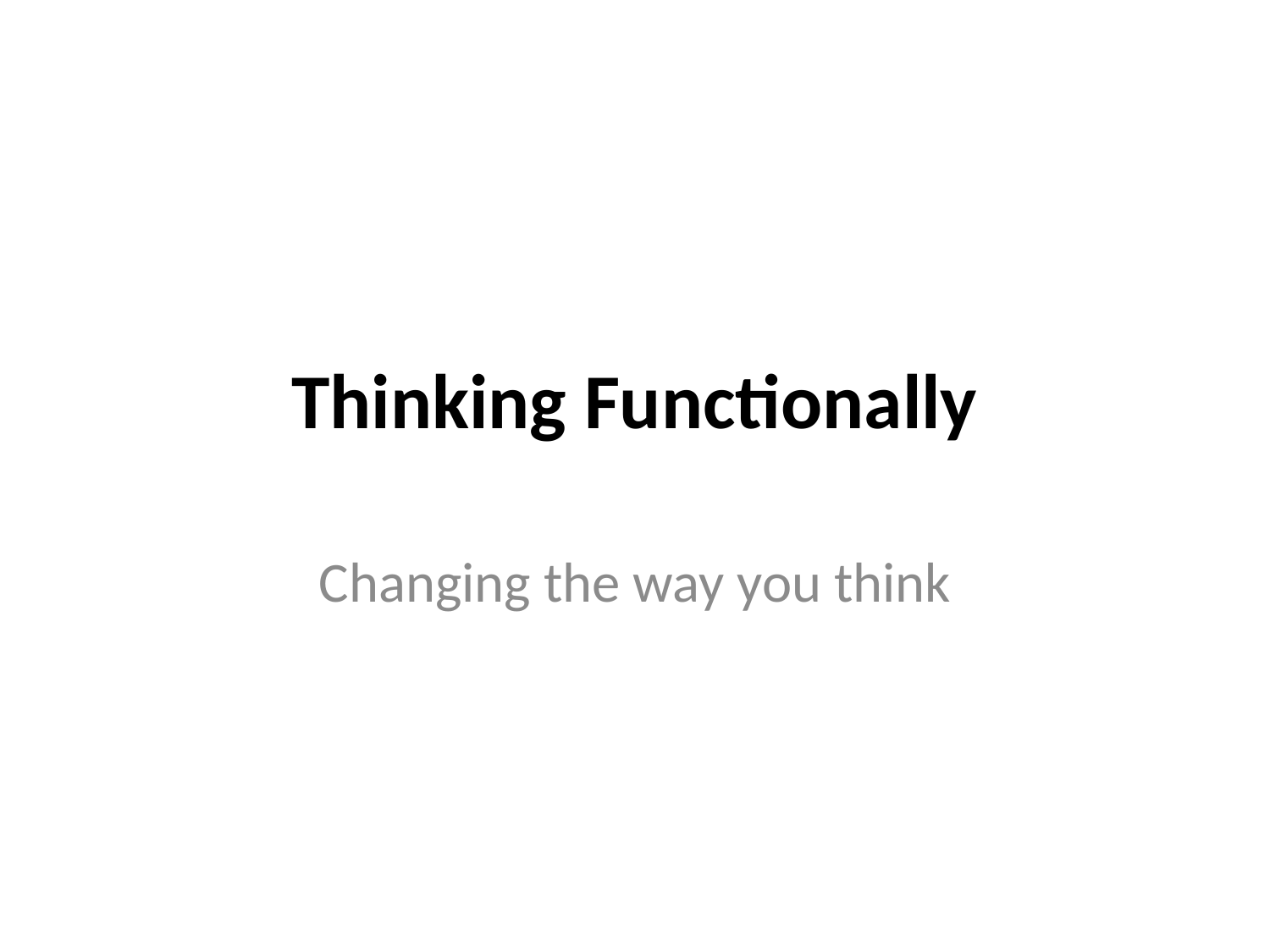

# Thinking Functionally
Changing the way you think